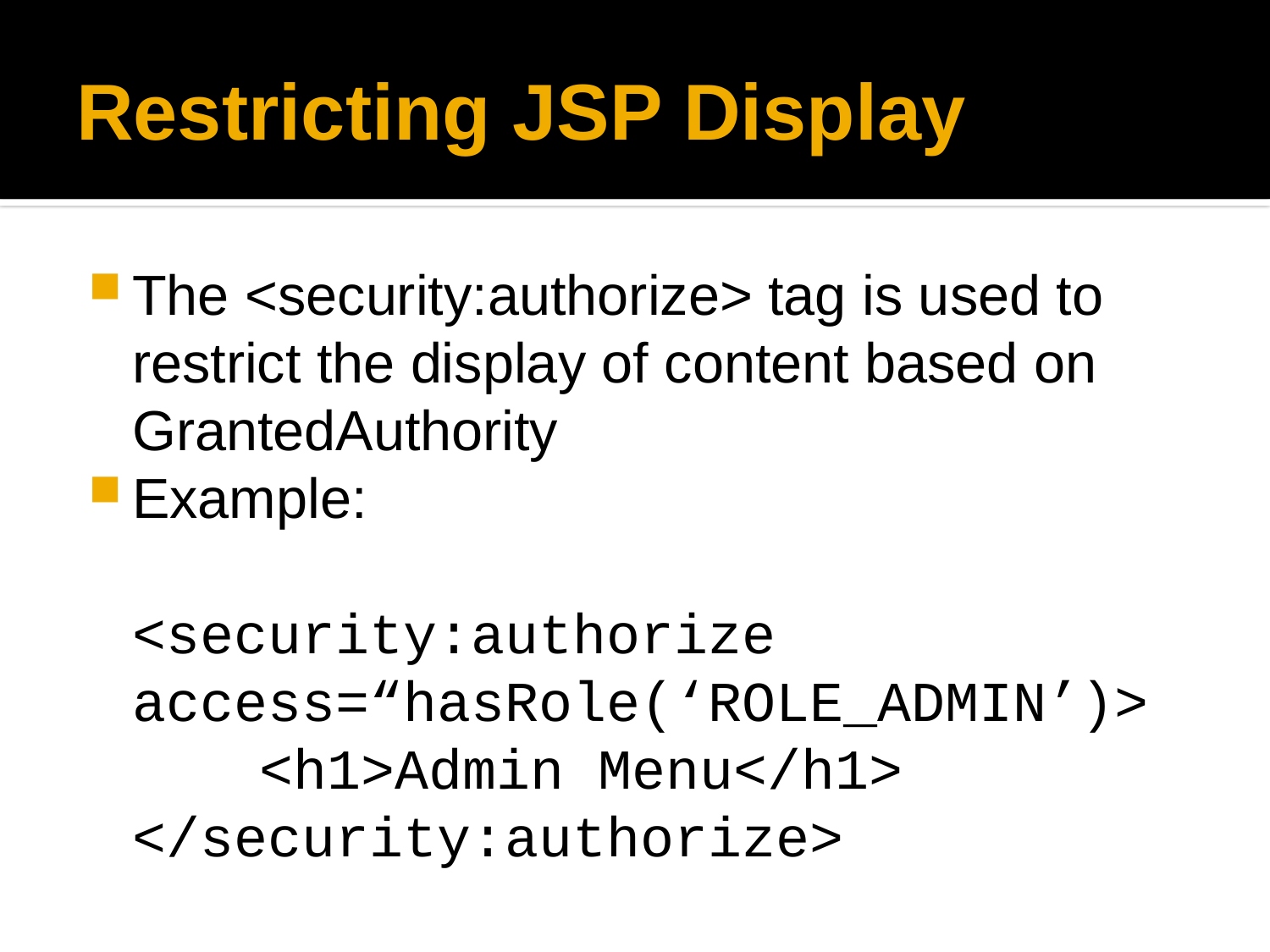

# Restricting JSP Display
The <security:authorize> tag is used to restrict the display of content based on GrantedAuthority
Example:
<security:authorize access=“hasRole(‘ROLE_ADMIN’)>
	<h1>Admin Menu</h1>
</security:authorize>